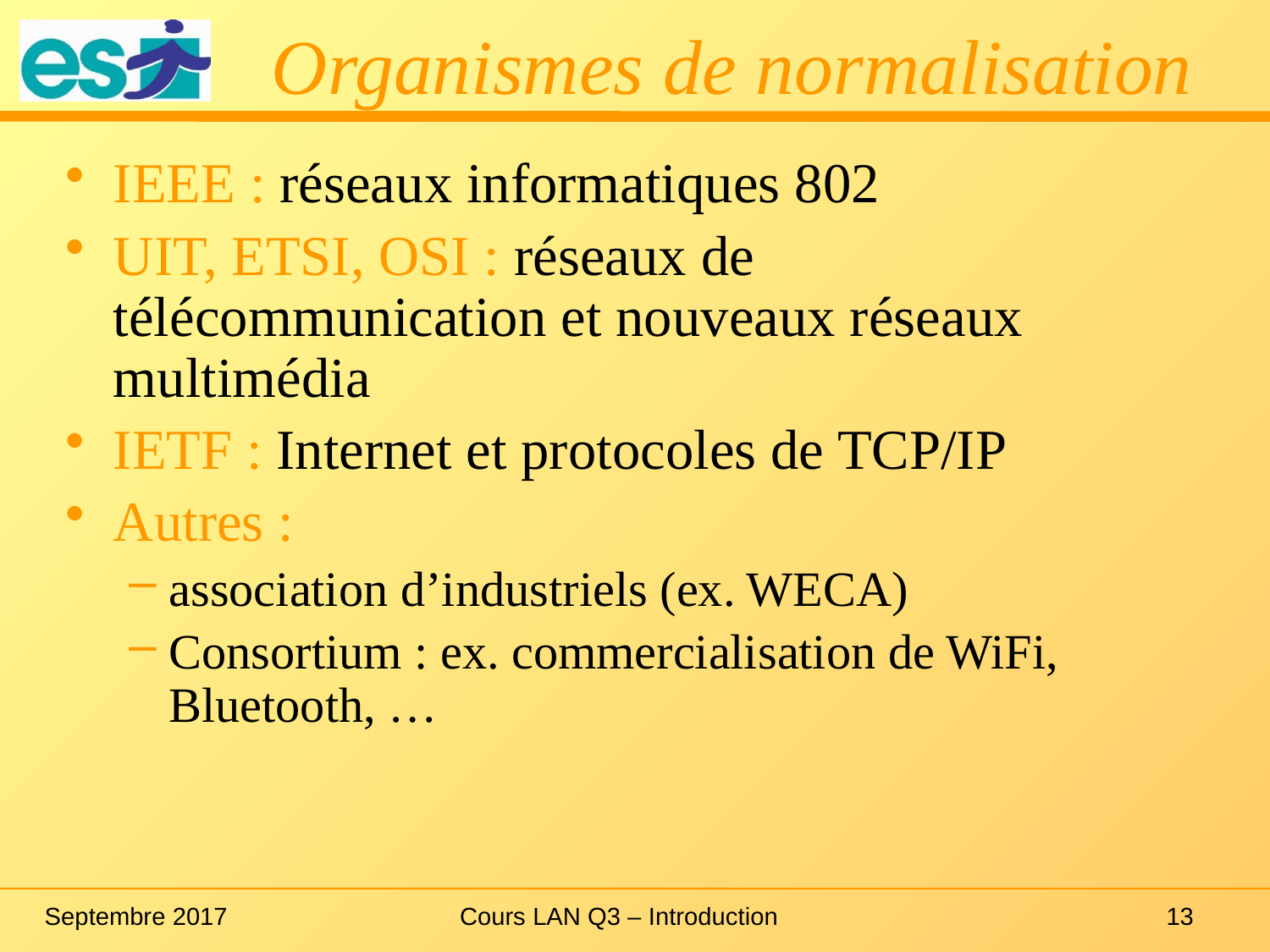

# Organismes de normalisation
IEEE : réseaux informatiques 802
UIT, ETSI, OSI : réseaux de télécommunication et nouveaux réseaux multimédia
IETF : Internet et protocoles de TCP/IP
Autres :
association d’industriels (ex. WECA)
Consortium : ex. commercialisation de WiFi, Bluetooth, …
Septembre 2017
Cours LAN Q3 – Introduction
13